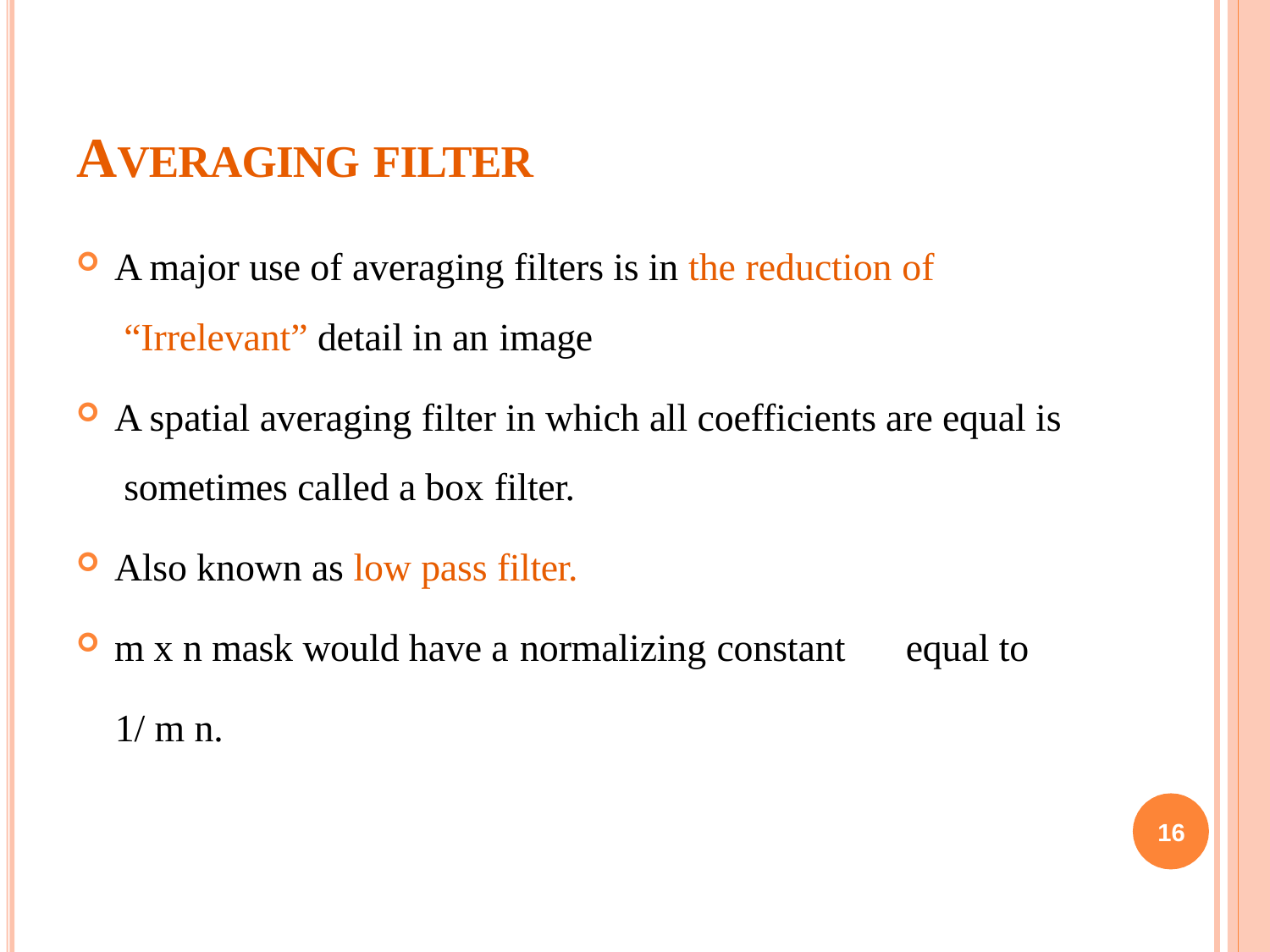

# AVERAGING FILTER
A major use of averaging filters is in the reduction of  “Irrelevant” detail in an image
A spatial averaging filter in which all coefficients are equal is  sometimes called a box filter.
Also known as low pass filter.
m x n mask would have a normalizing constant	equal to
1/ m n.
16